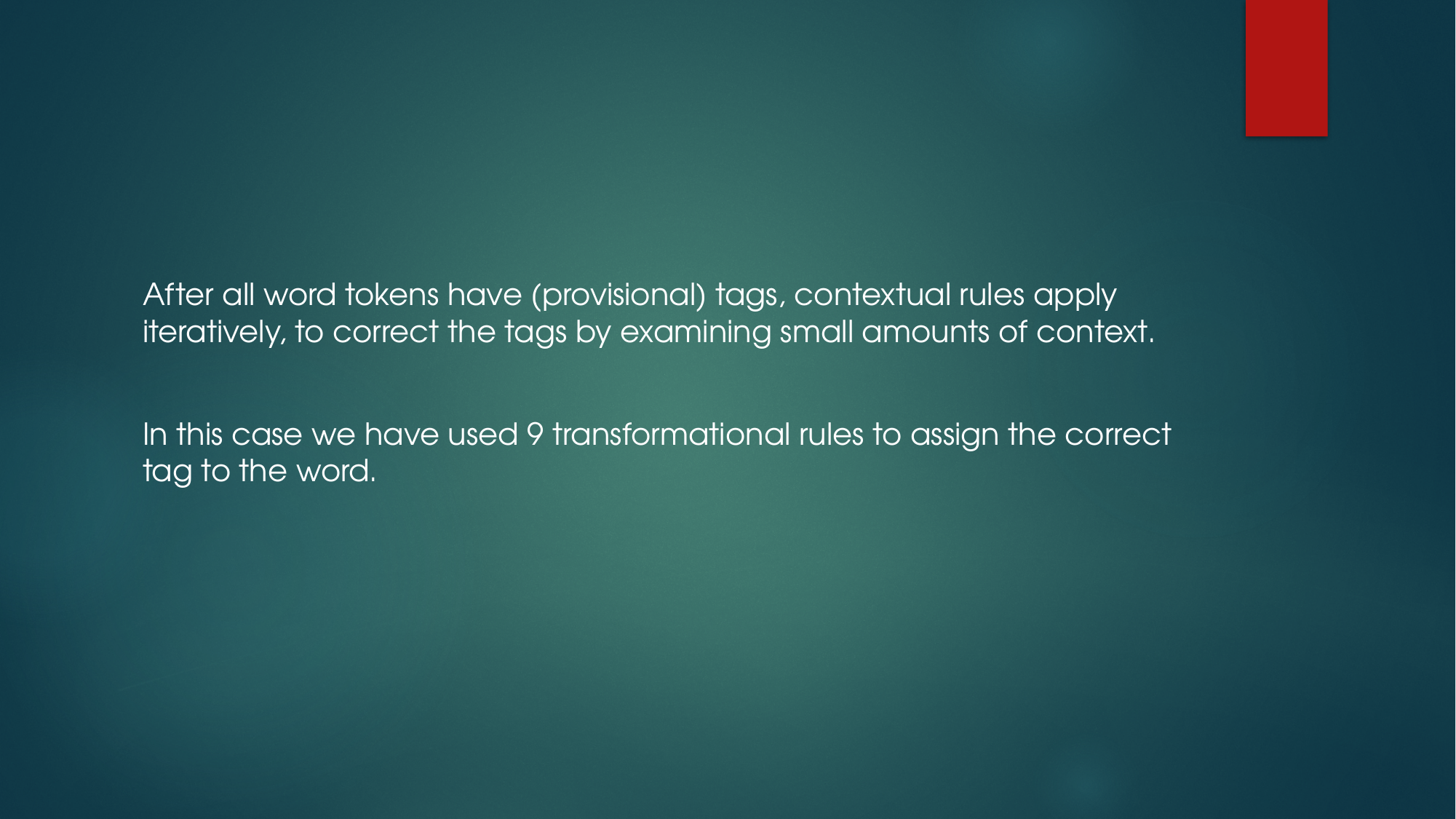

After all word tokens have (provisional) tags, contextual rules apply iteratively, to correct the tags by examining small amounts of context.

In this case we have used 9 transformational rules to assign the correct tag to the word.